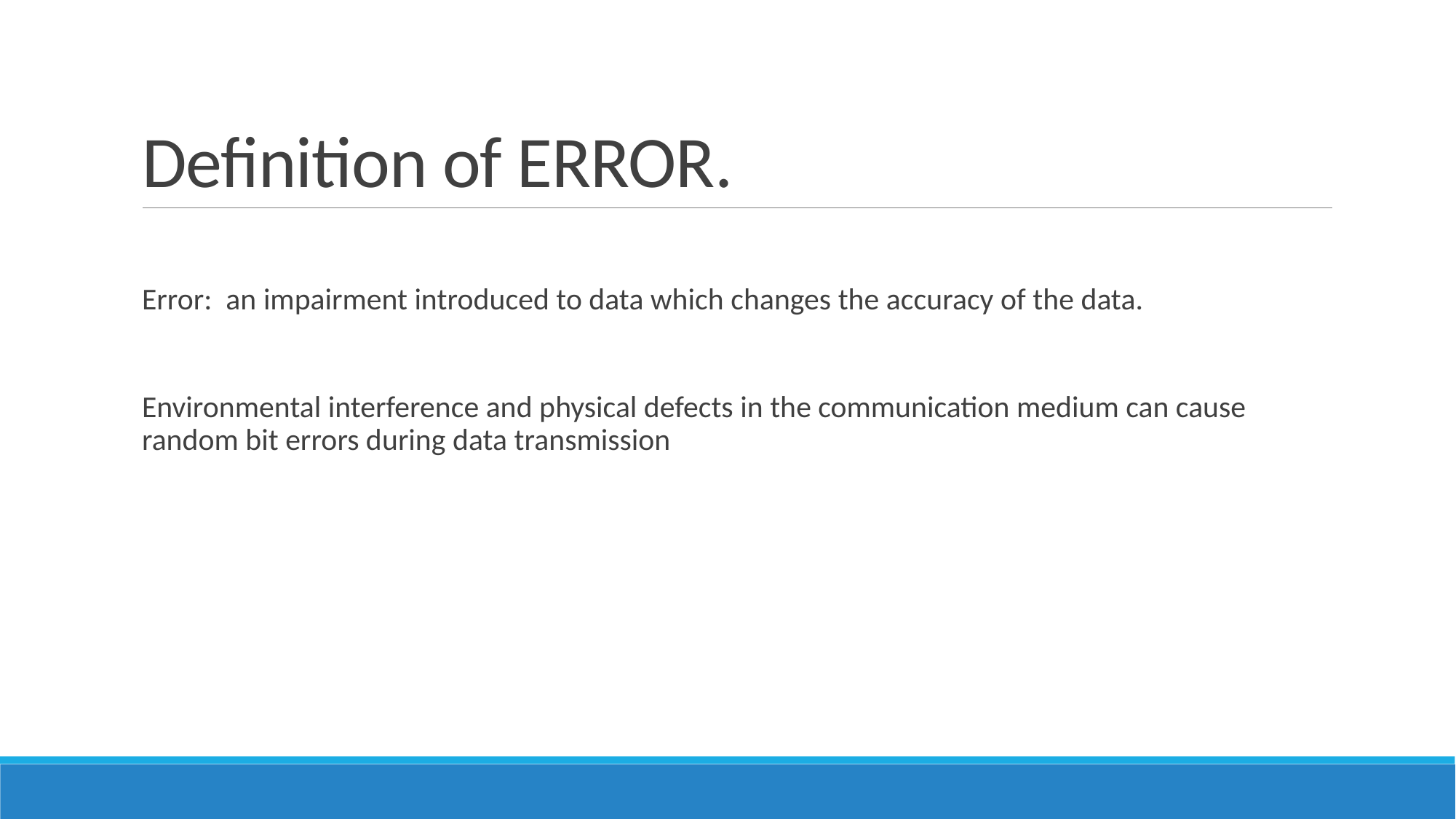

# Definition of ERROR.

Error:  an impairment introduced to data which changes the accuracy of the data.

Environmental interference and physical defects in the communication medium can cause random bit errors during data transmission